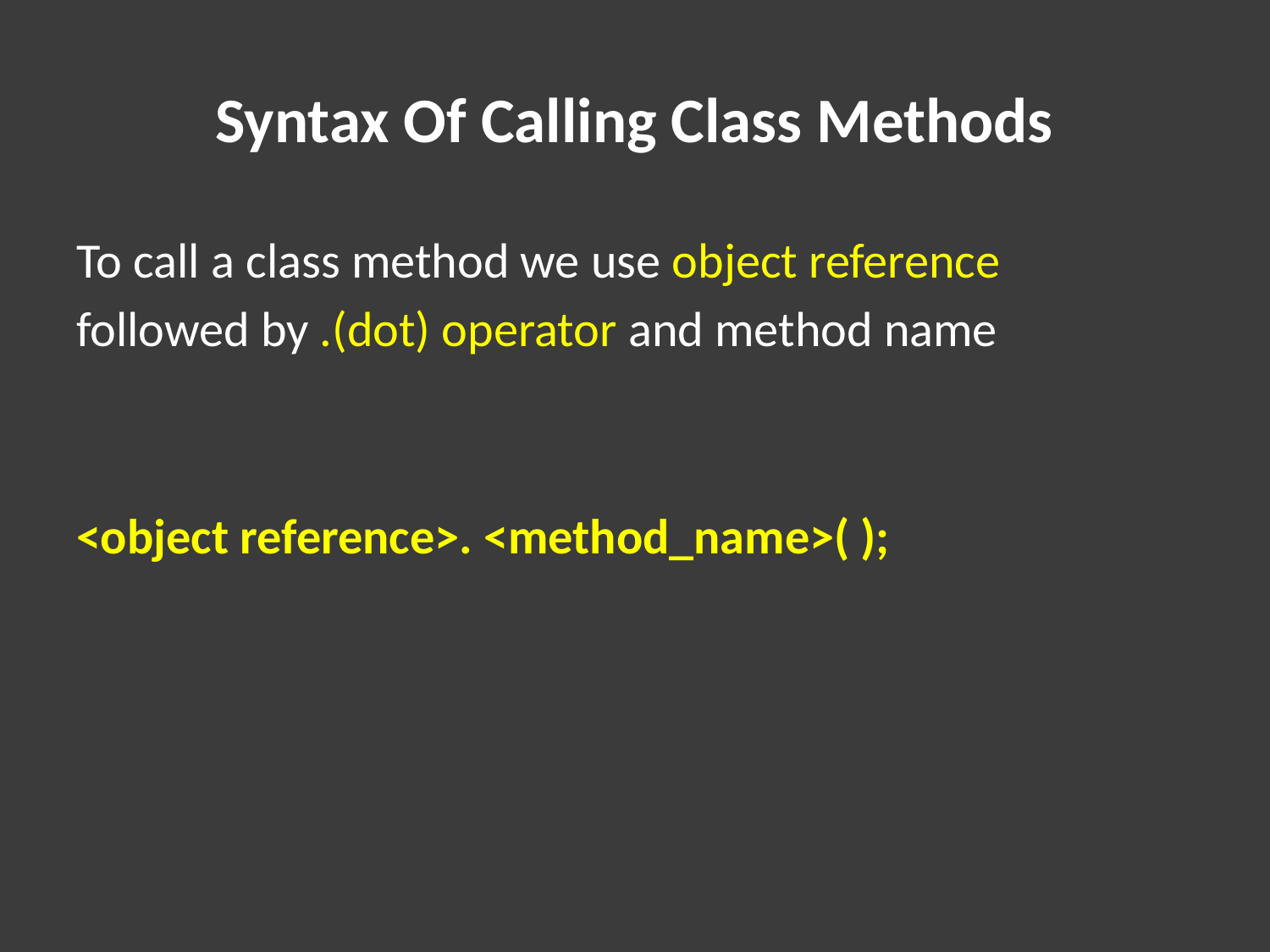

# Syntax Of Calling Class Methods
To call a class method we use object reference
followed by .(dot) operator and method name

<object reference>. <method_name>( );